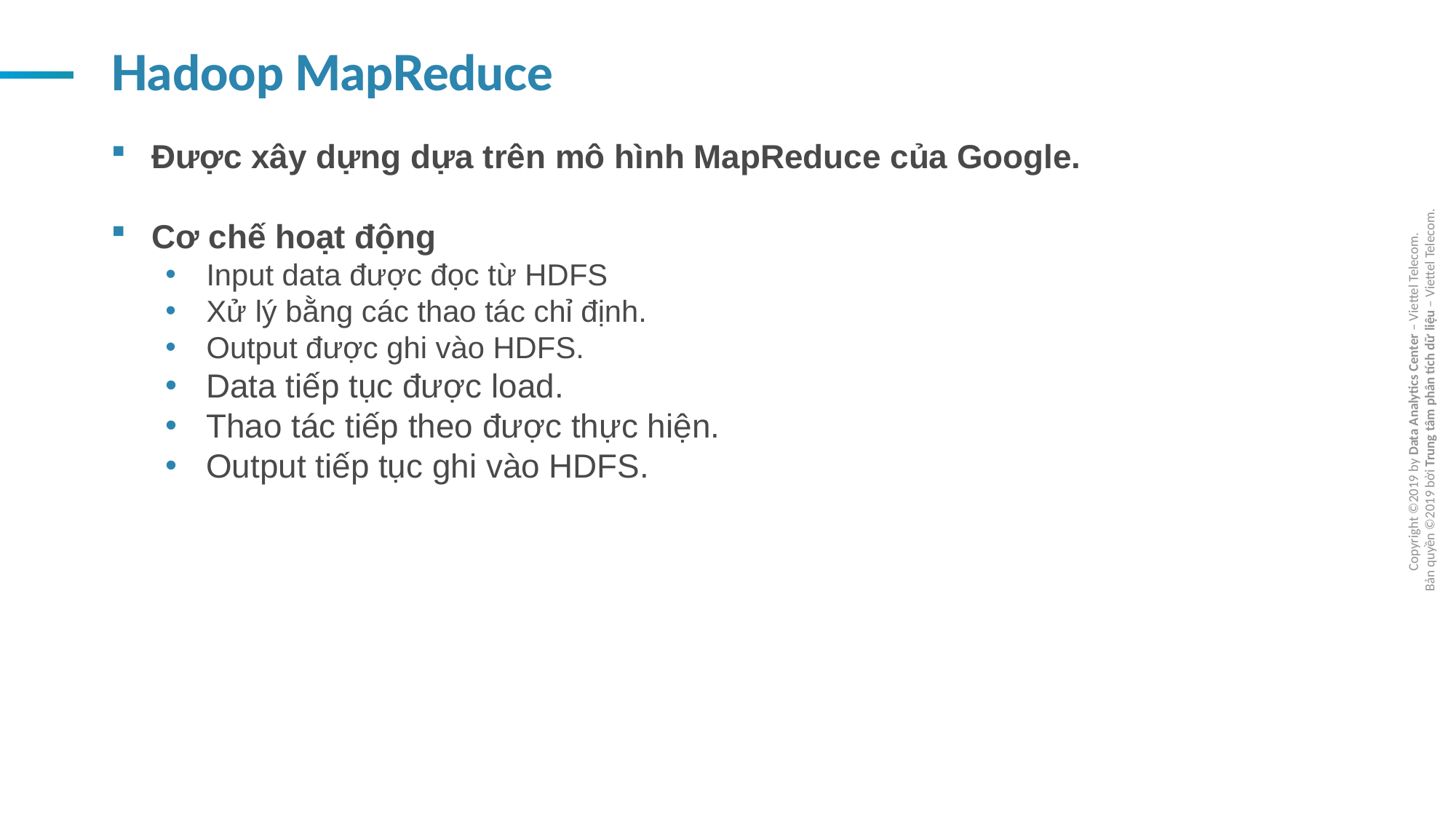

6
# Hadoop MapReduce
Được xây dựng dựa trên mô hình MapReduce của Google.

Cơ chế hoạt động
Input data được đọc từ HDFS
Xử lý bằng các thao tác chỉ định.
Output được ghi vào HDFS.
Data tiếp tục được load.
Thao tác tiếp theo được thực hiện.
Output tiếp tục ghi vào HDFS.